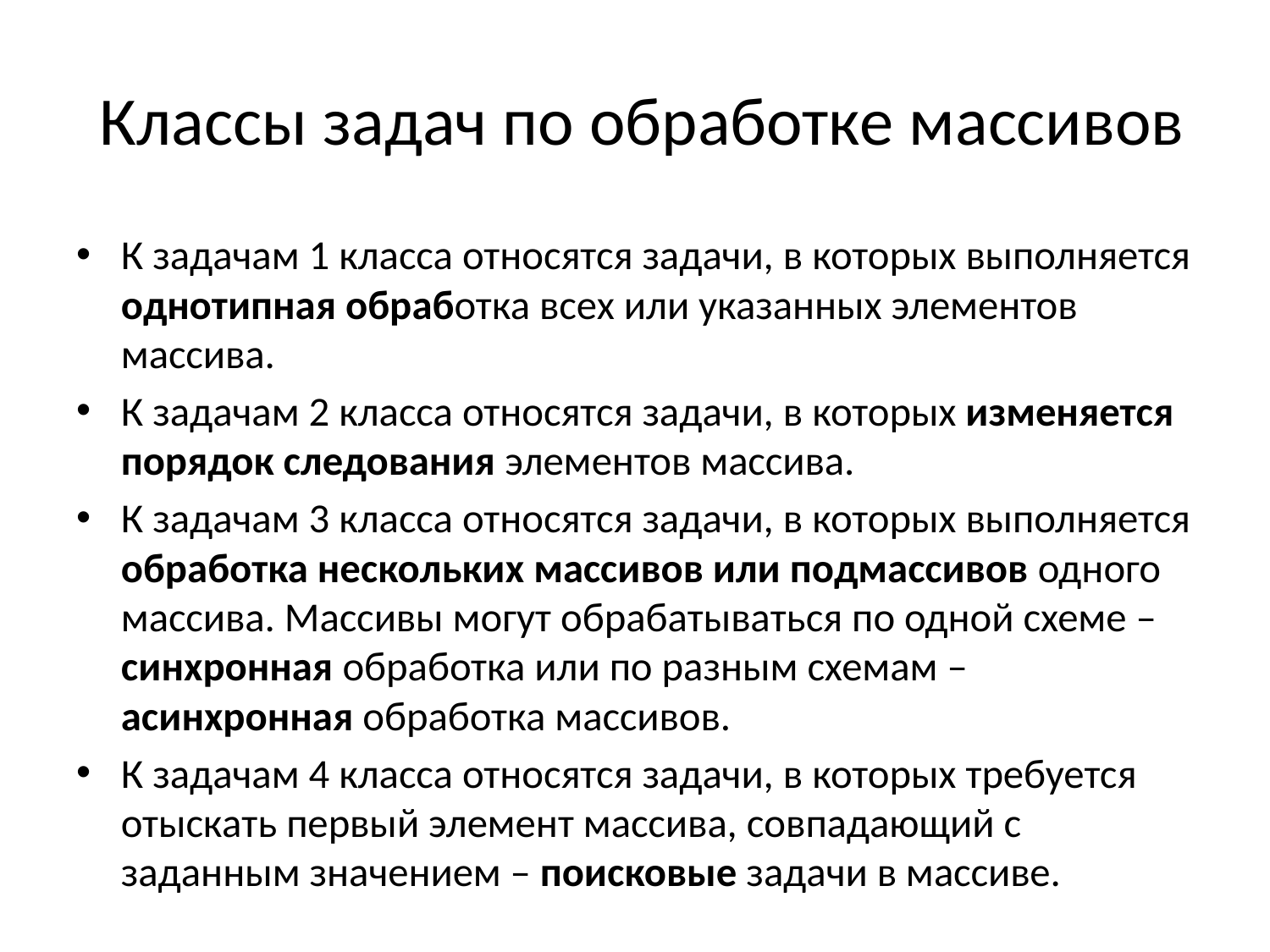

# Классы задач по обработке массивов
К задачам 1 класса относятся задачи, в которых выполняется однотипная обработка всех или указанных элементов массива.
К задачам 2 класса относятся задачи, в которых изменяется порядок следования элементов массива.
К задачам 3 класса относятся задачи, в которых выполняется обработка нескольких массивов или подмассивов одного массива. Массивы могут обрабатываться по одной схеме – синхронная обработка или по разным схемам – асинхронная обработка массивов.
К задачам 4 класса относятся задачи, в которых требуется отыскать первый элемент массива, совпадающий с заданным значением – поисковые задачи в массиве.